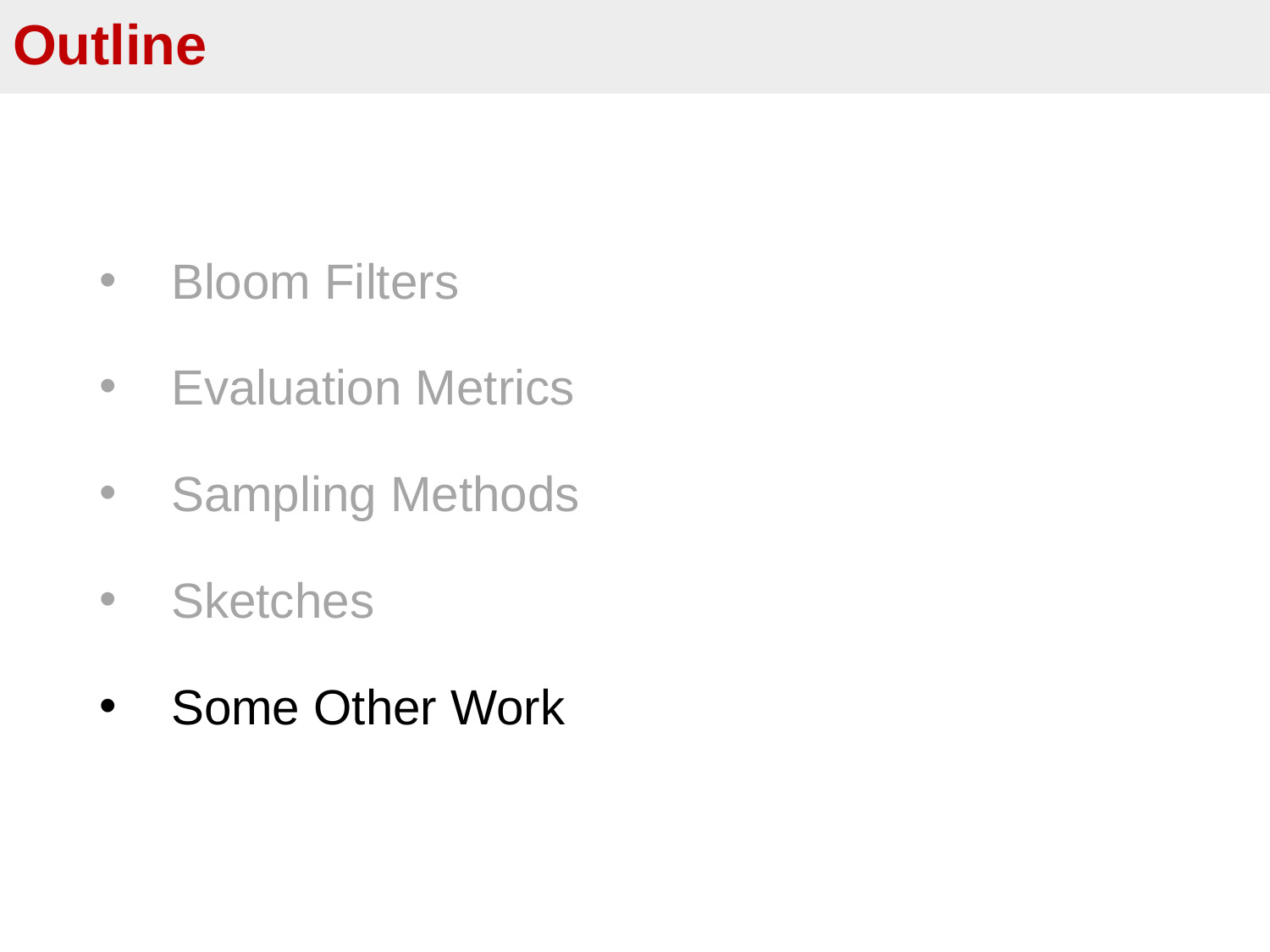

# Outline
Bloom Filters
Evaluation Metrics
Sampling Methods
Sketches
Some Other Work